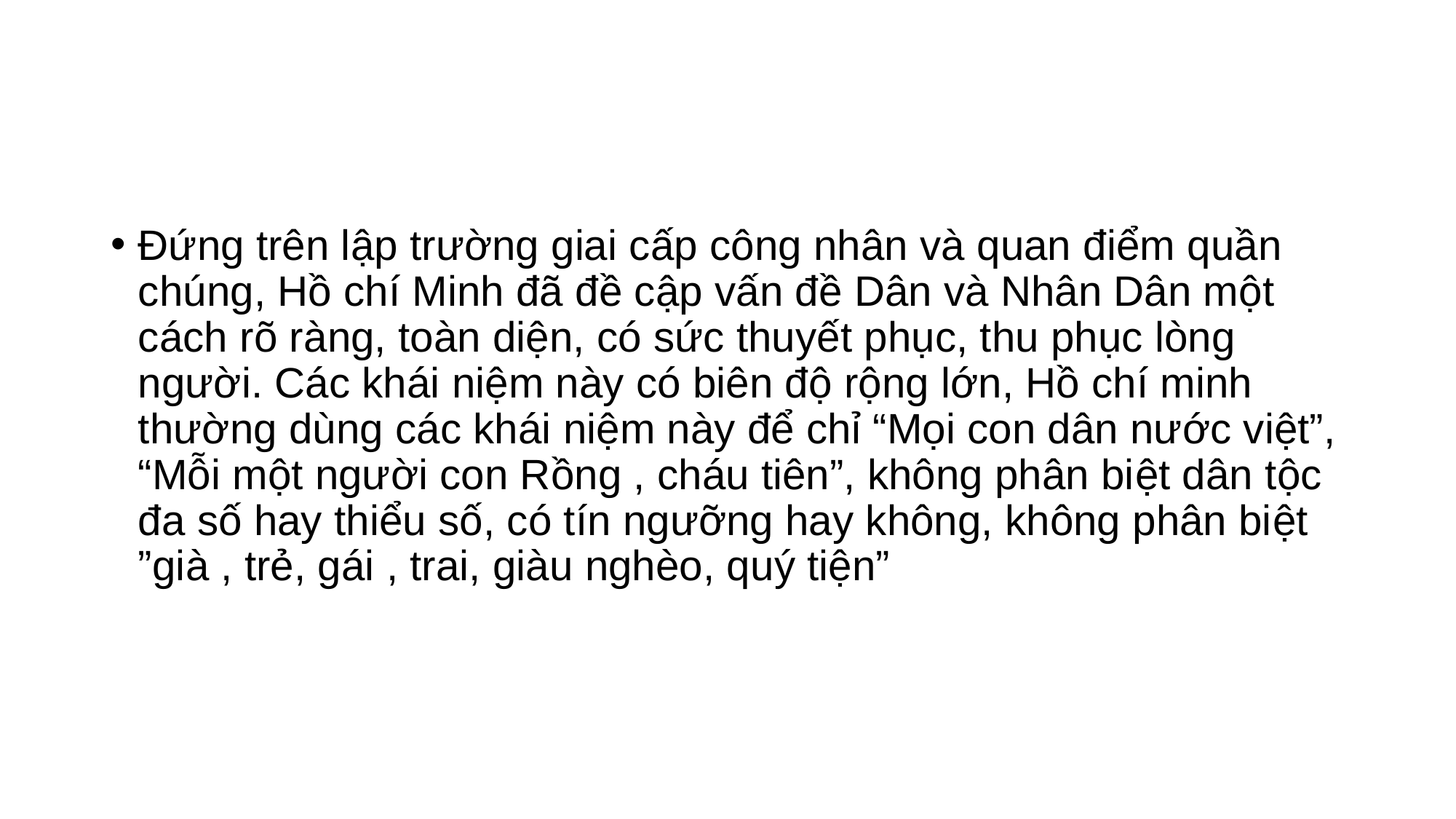

#
Đứng trên lập trường giai cấp công nhân và quan điểm quần chúng, Hồ chí Minh đã đề cập vấn đề Dân và Nhân Dân một cách rõ ràng, toàn diện, có sức thuyết phục, thu phục lòng người. Các khái niệm này có biên độ rộng lớn, Hồ chí minh thường dùng các khái niệm này để chỉ “Mọi con dân nước việt”, “Mỗi một người con Rồng , cháu tiên”, không phân biệt dân tộc đa số hay thiểu số, có tín ngưỡng hay không, không phân biệt ”già , trẻ, gái , trai, giàu nghèo, quý tiện”